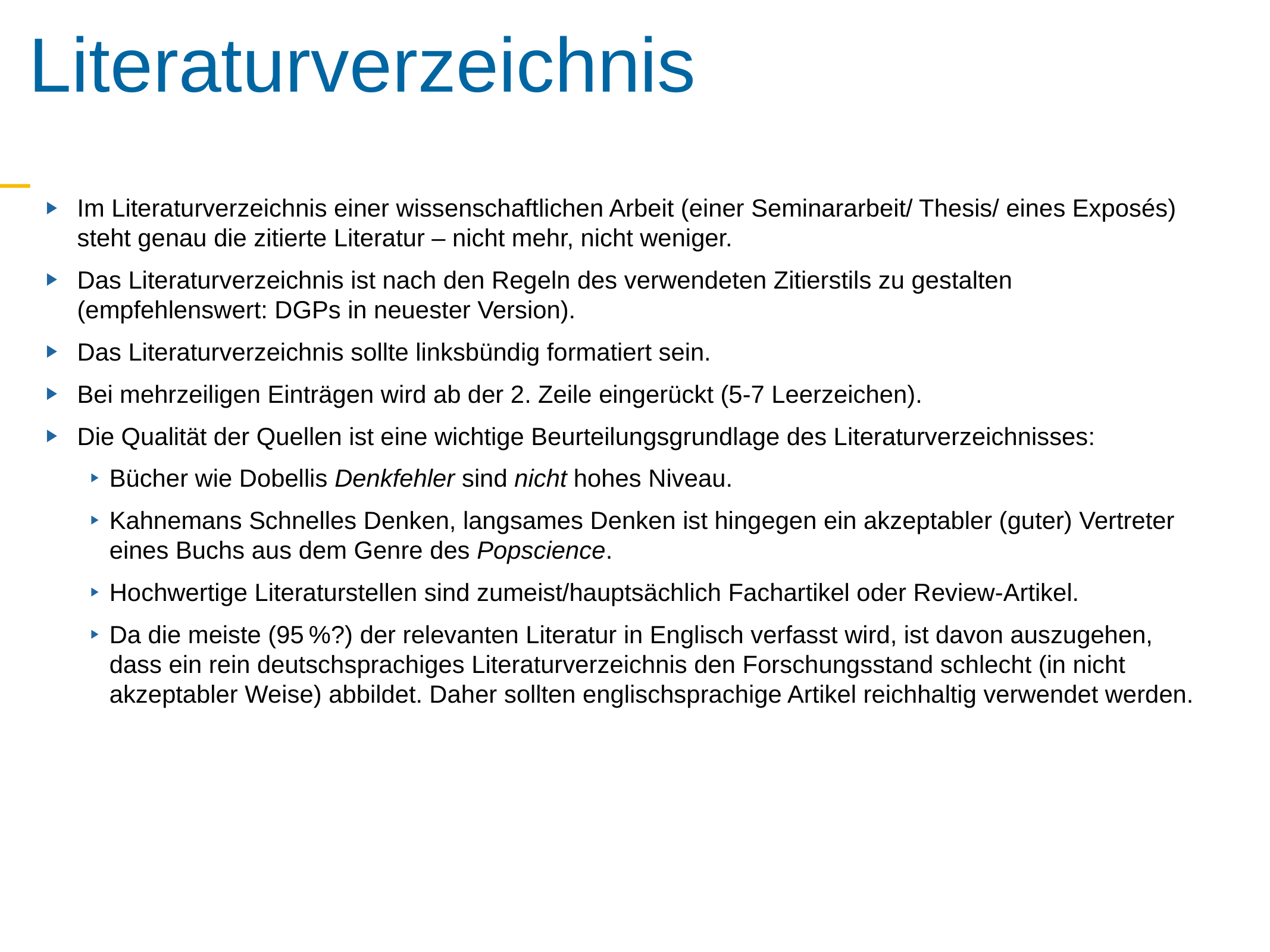

Literaturverzeichnis
Im Literaturverzeichnis einer wissenschaftlichen Arbeit (einer Seminararbeit/ Thesis/ eines Exposés) steht genau die zitierte Literatur – nicht mehr, nicht weniger.
Das Literaturverzeichnis ist nach den Regeln des verwendeten Zitierstils zu gestalten (empfehlenswert: DGPs in neuester Version).
Das Literaturverzeichnis sollte linksbündig formatiert sein.
Bei mehrzeiligen Einträgen wird ab der 2. Zeile eingerückt (5-7 Leerzeichen).
Die Qualität der Quellen ist eine wichtige Beurteilungsgrundlage des Literaturverzeichnisses:
Bücher wie Dobellis Denkfehler sind nicht hohes Niveau.
Kahnemans Schnelles Denken, langsames Denken ist hingegen ein akzeptabler (guter) Vertreter eines Buchs aus dem Genre des Popscience.
Hochwertige Literaturstellen sind zumeist/hauptsächlich Fachartikel oder Review-Artikel.
Da die meiste (95 %?) der relevanten Literatur in Englisch verfasst wird, ist davon auszugehen, dass ein rein deutschsprachiges Literaturverzeichnis den Forschungsstand schlecht (in nicht akzeptabler Weise) abbildet. Daher sollten englischsprachige Artikel reichhaltig verwendet werden.
20